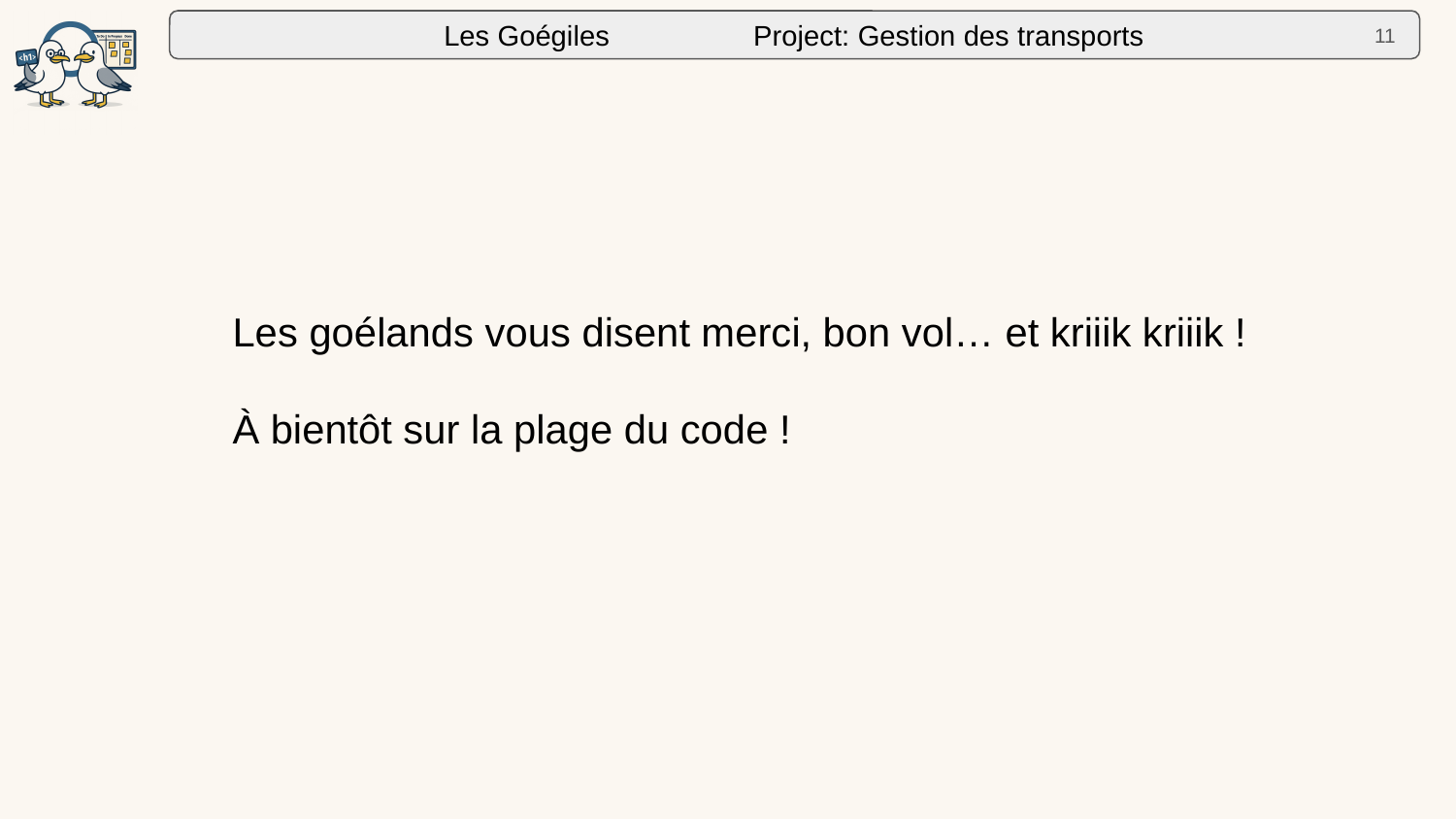

11
Les goélands vous disent merci, bon vol… et kriiik kriiik !

À bientôt sur la plage du code !